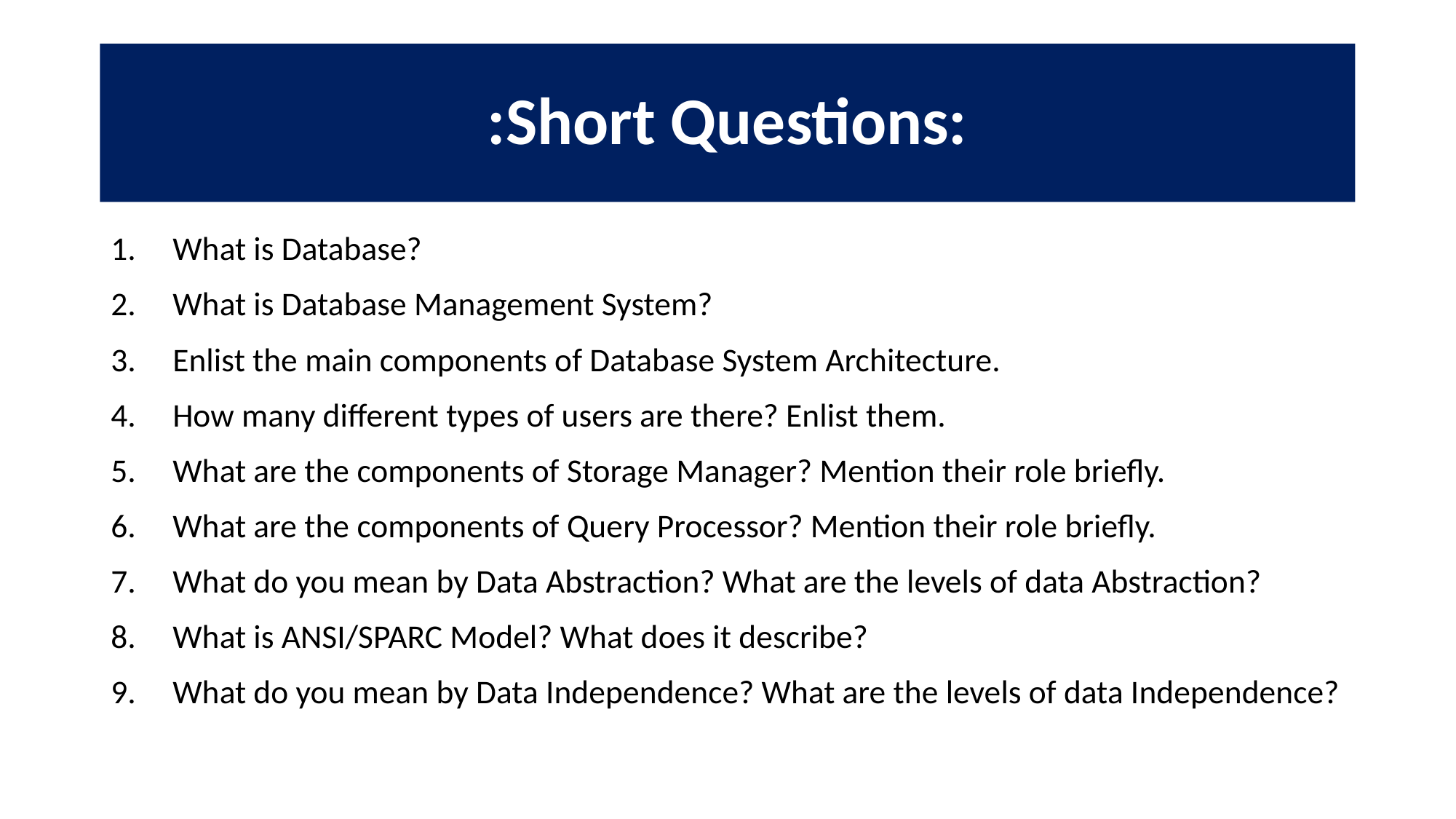

# :Short Questions:
What is Database?
What is Database Management System?
Enlist the main components of Database System Architecture.
How many different types of users are there? Enlist them.
What are the components of Storage Manager? Mention their role briefly.
What are the components of Query Processor? Mention their role briefly.
What do you mean by Data Abstraction? What are the levels of data Abstraction?
What is ANSI/SPARC Model? What does it describe?
What do you mean by Data Independence? What are the levels of data Independence?